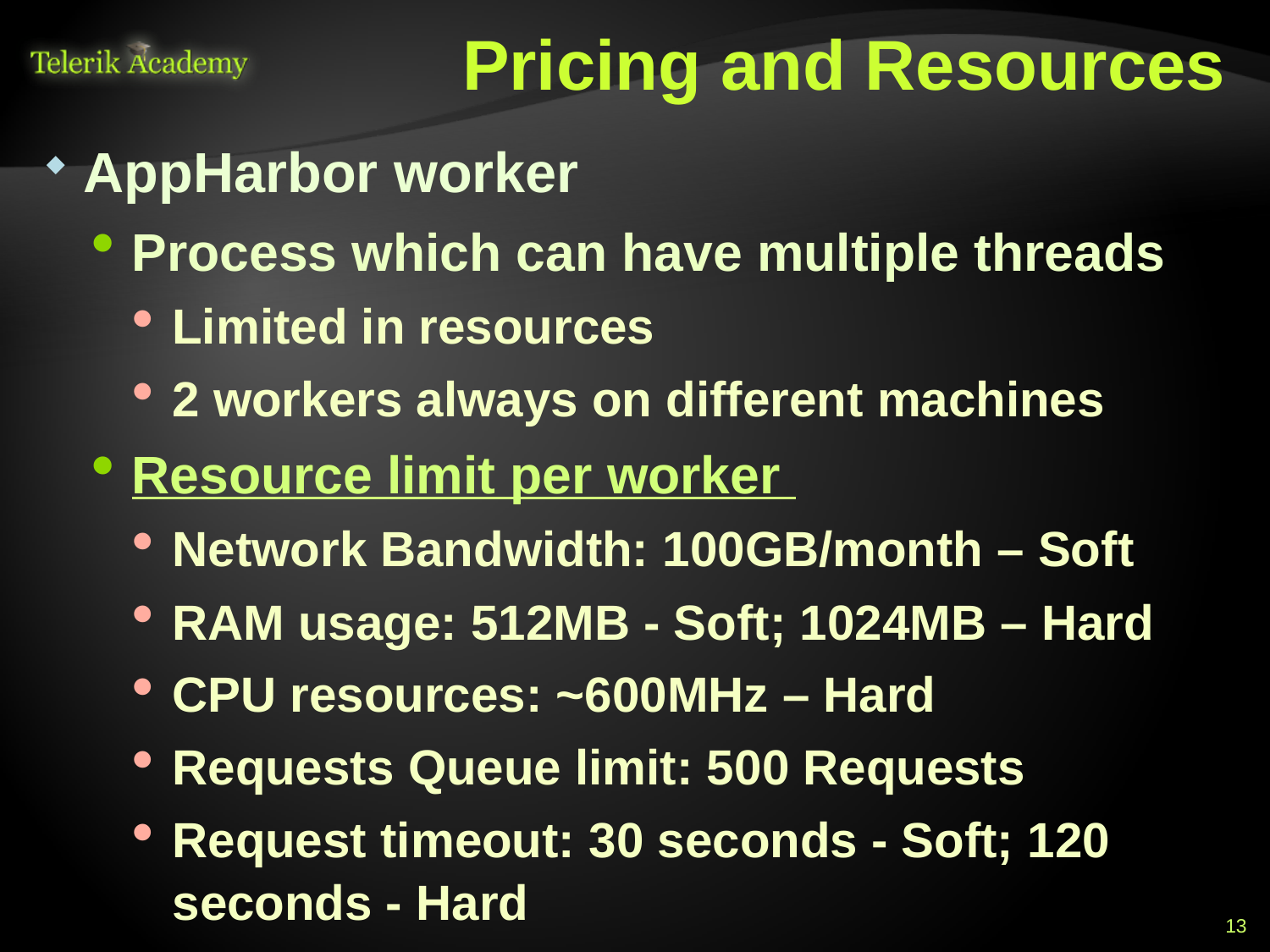

# Pricing and Resources
AppHarbor worker
Process which can have multiple threads
Limited in resources
2 workers always on different machines
Resource limit per worker
Network Bandwidth: 100GB/month – Soft
RAM usage: 512MB - Soft; 1024MB – Hard
CPU resources: ~600MHz – Hard
Requests Queue limit: 500 Requests
Request timeout: 30 seconds - Soft; 120 seconds - Hard

13